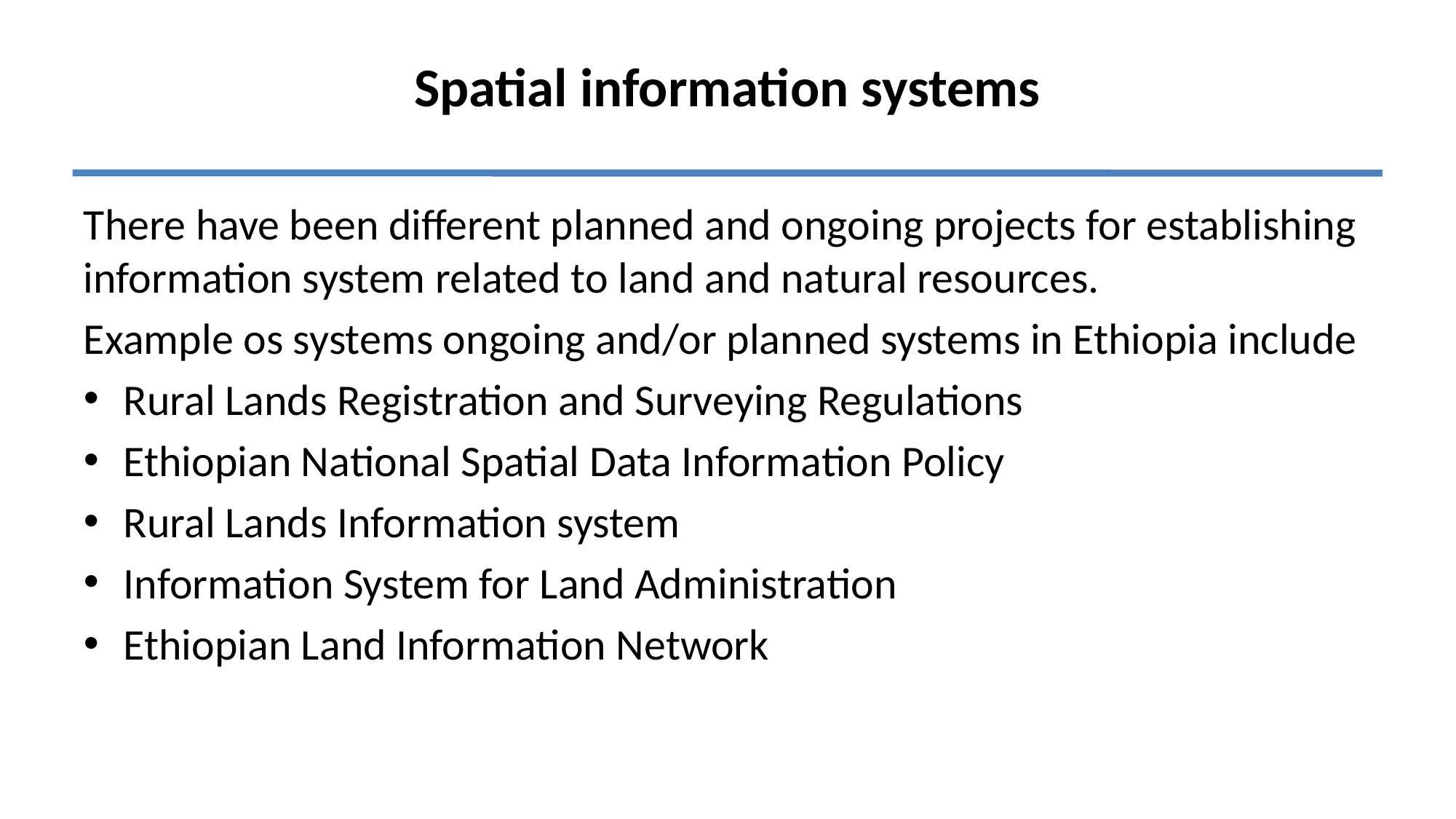

# Spatial information systems
There have been different planned and ongoing projects for establishing information system related to land and natural resources.
Example os systems ongoing and/or planned systems in Ethiopia include
Rural Lands Registration and Surveying Regulations
Ethiopian National Spatial Data Information Policy
Rural Lands Information system
Information System for Land Administration
Ethiopian Land Information Network